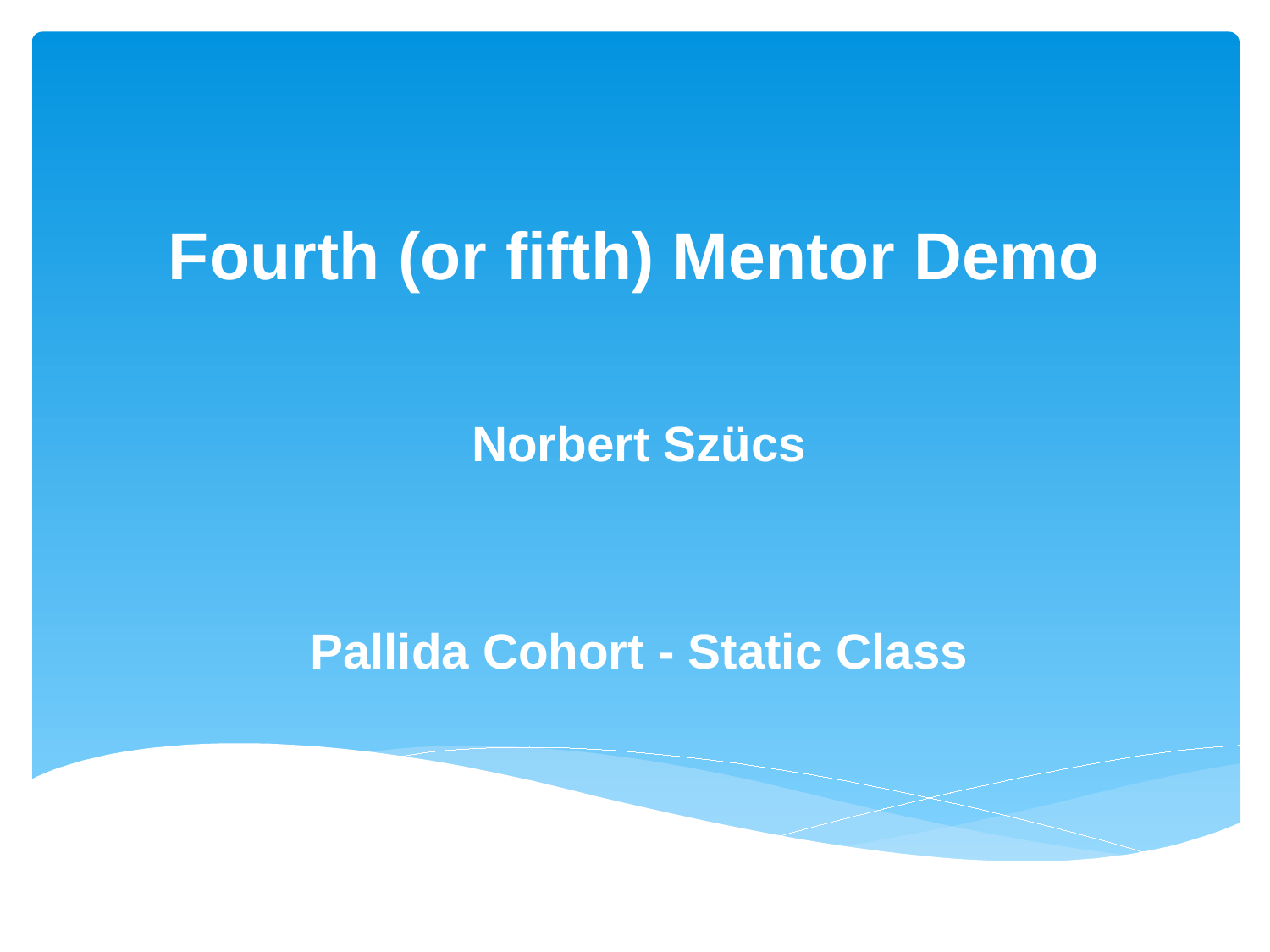

# Fourth (or fifth) Mentor Demo
Norbert Szücs

Pallida Cohort - Static Class